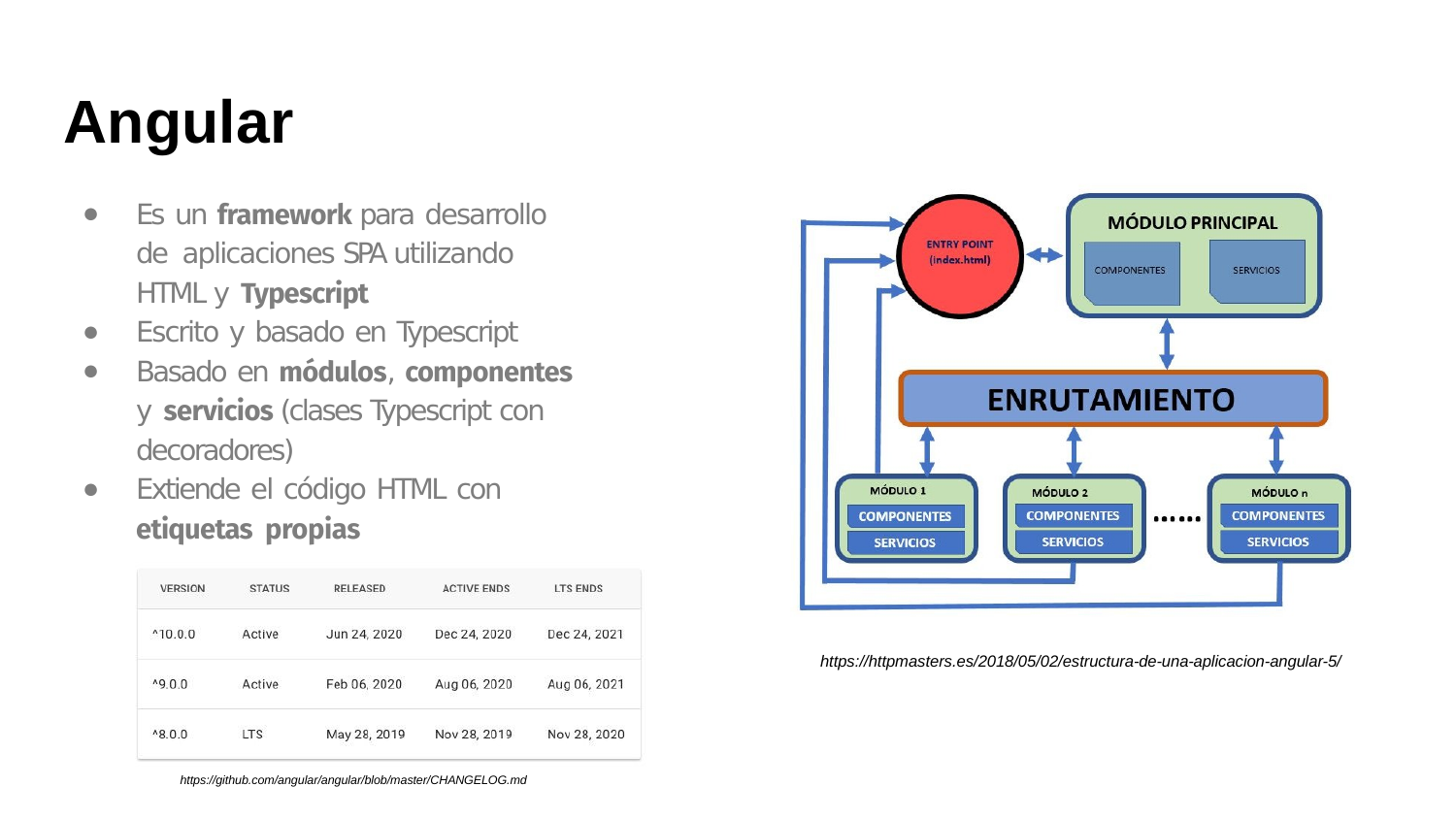

# Angular

Es un framework para desarrollo de  aplicaciones SPA utilizando HTML y  Typescript
Escrito y basado en Typescript
Basado en módulos, componentes y  servicios (clases Typescript con  decoradores)
Extiende el código HTML con etiquetas  propias

https://httpmasters.es/2018/05/02/estructura-de-una-aplicacion-angular-5/
https://github.com/angular/angular/blob/master/CHANGELOG.md